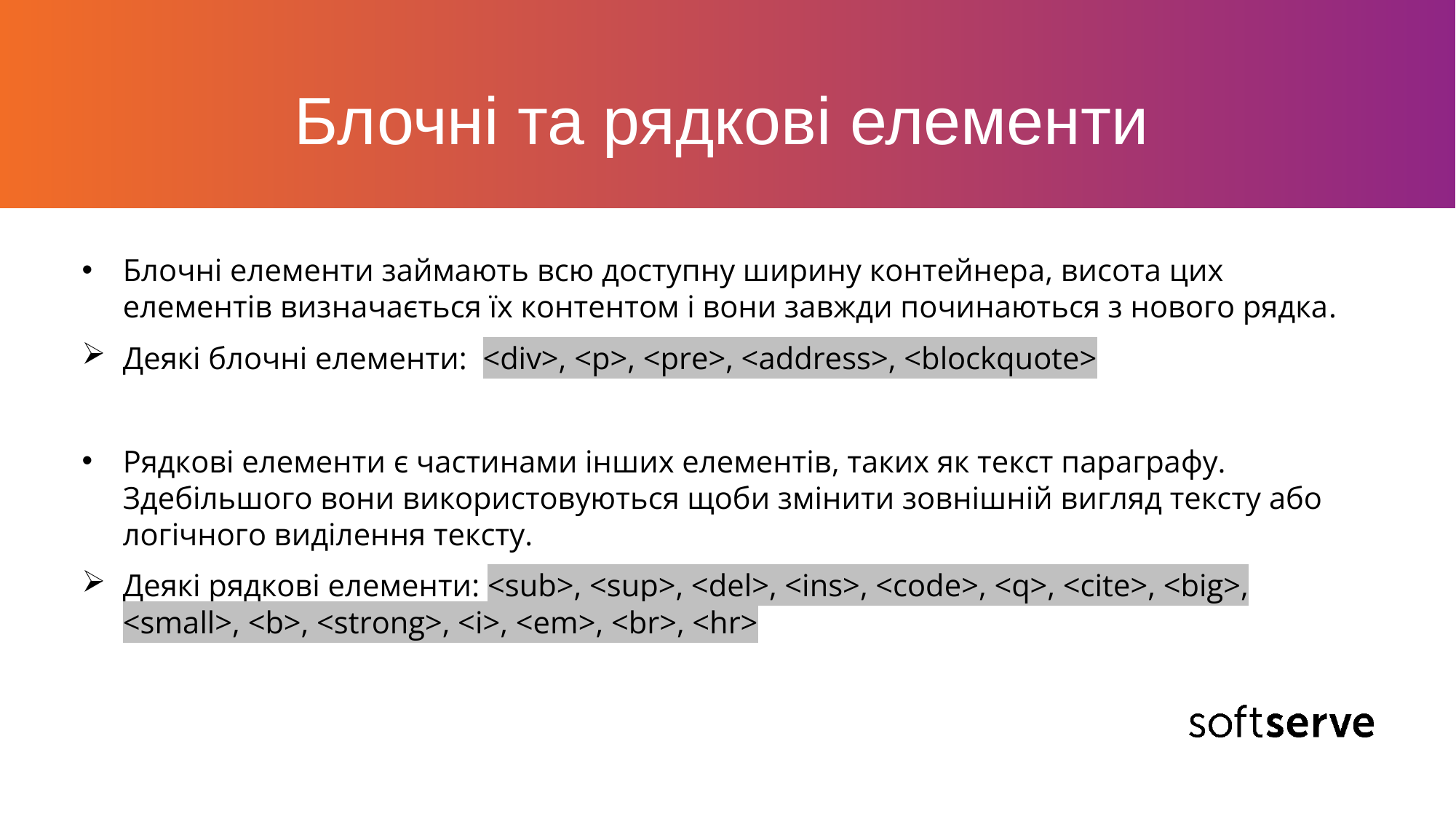

# Блочні та рядкові елементи
Блочні елементи займають всю доступну ширину контейнера, висота цих елементів визначається їх контентом і вони завжди починаються з нового рядка.
Деякі блочні елементи:  <div>, <p>, <pre>, <address>, <blockquote>

Рядкові елементи є частинами інших елементів, таких як текст параграфу. Здебільшого вони використовуються щоби змінити зовнішній вигляд тексту або логічного виділення тексту.
Деякі рядкові елементи: <sub>, <sup>, <del>, <ins>, <code>, <q>, <cite>, <big>, <small>, <b>, <strong>, <i>, <em>, <br>, <hr>